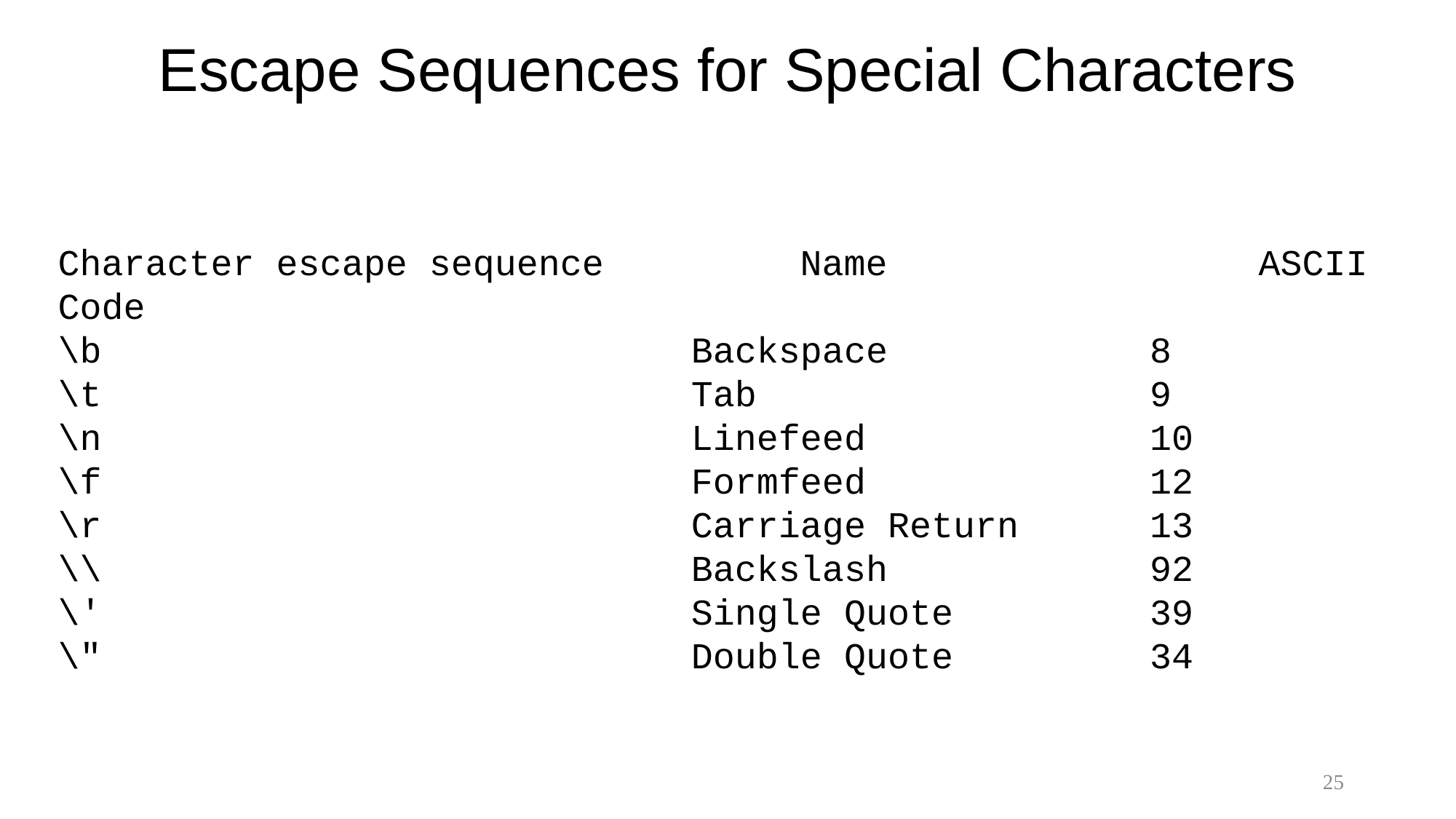

# Escape Sequences for Special Characters
Character escape sequence	    Name			     ASCII Code
\b                           Backspace            8
\t                           Tab                  9
\n                           Linefeed             10
\f                           Formfeed             12
\r                           Carriage Return      13
\\                           Backslash            92
\'                           Single Quote         39
\"                           Double Quote         34

25